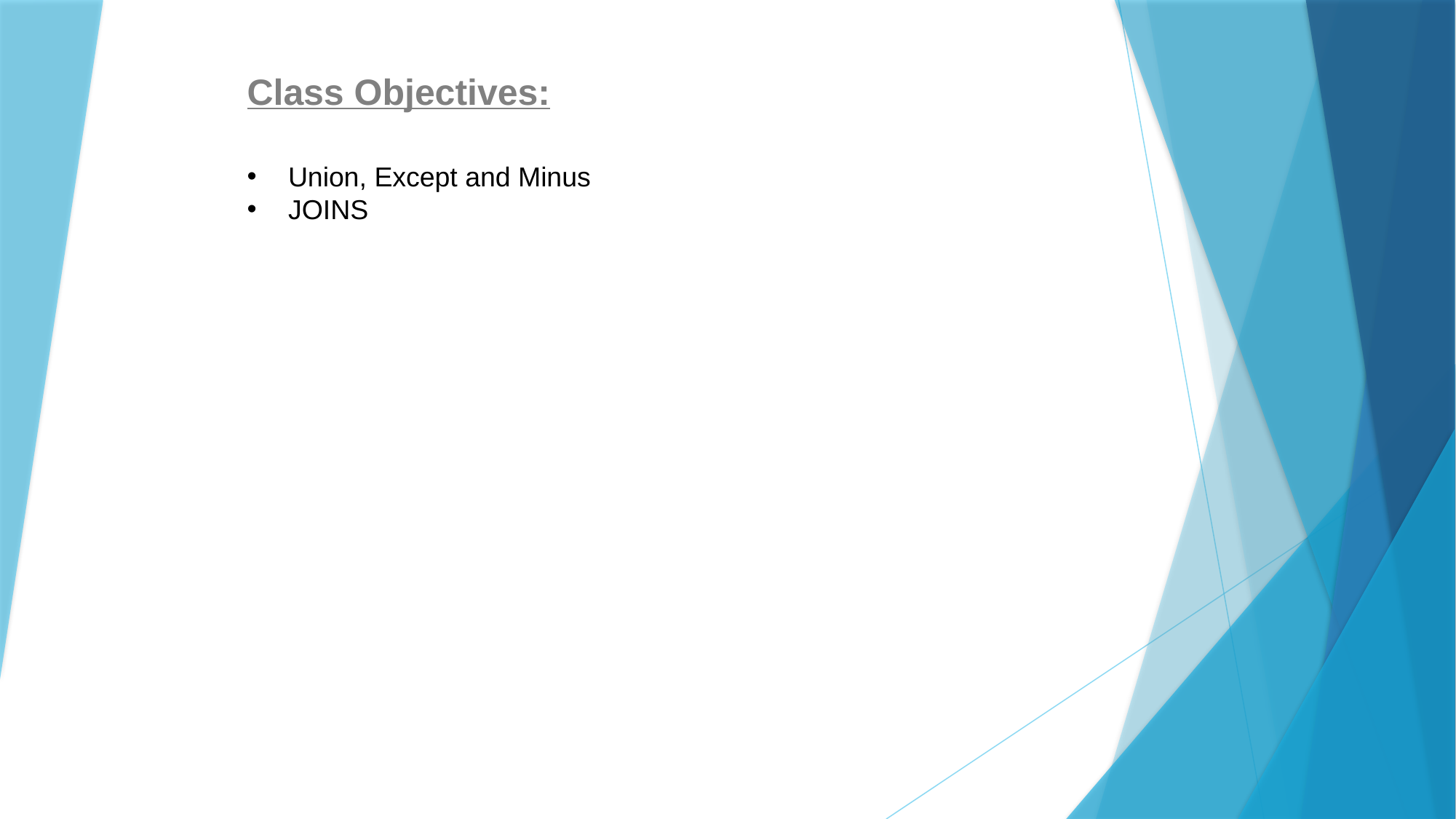

Class Objectives:

Union, Except and Minus
JOINS